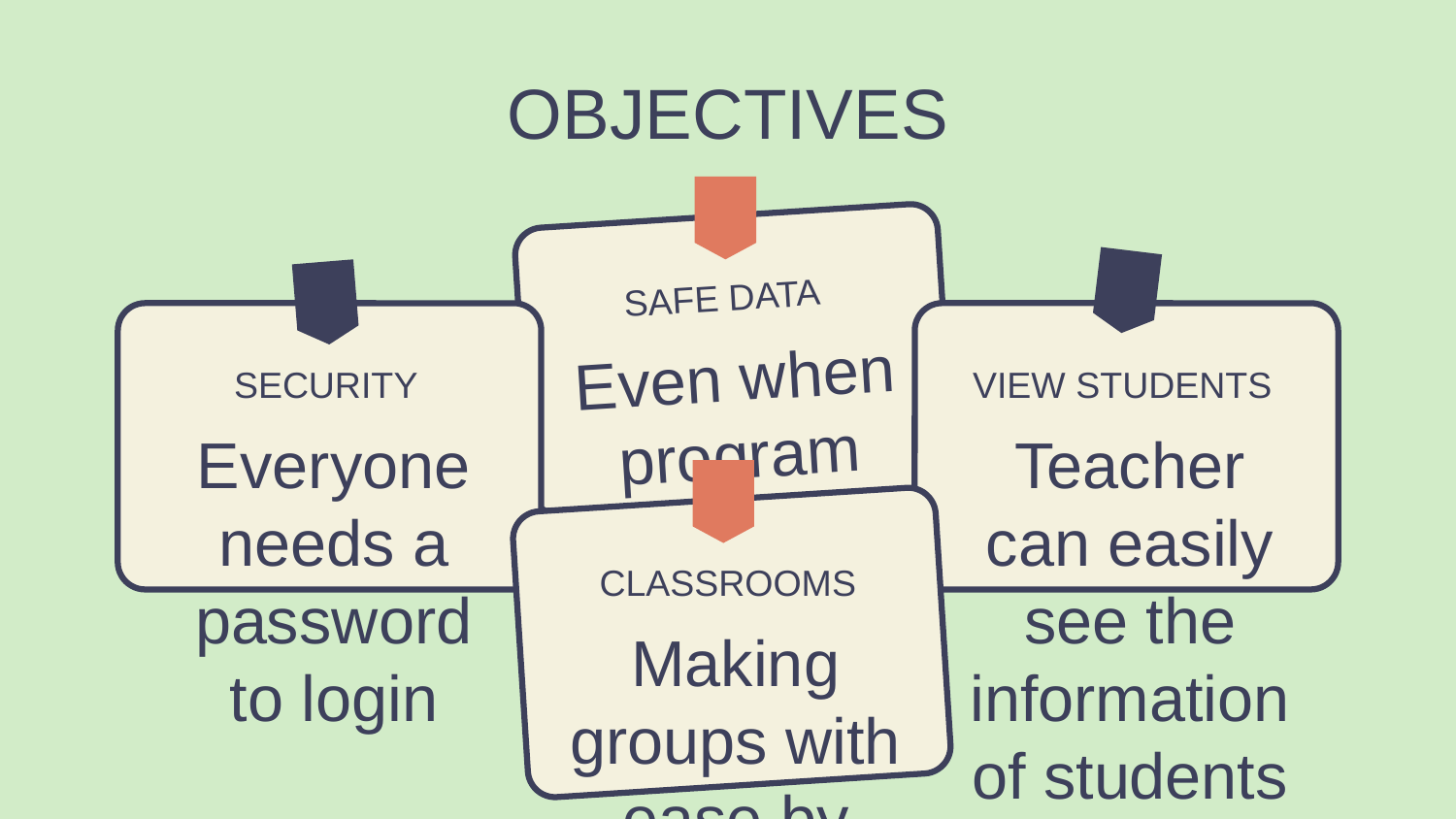

# OBJECTIVES

SAFE DATA
Even when program terminates data is restored
SECURITY
VIEW STUDENTS
Teacher can easily see the information of students joined to their classroom
Everyone needs a password to login

CLASSROOMS
Making groups with ease by creating classrooms for students to join